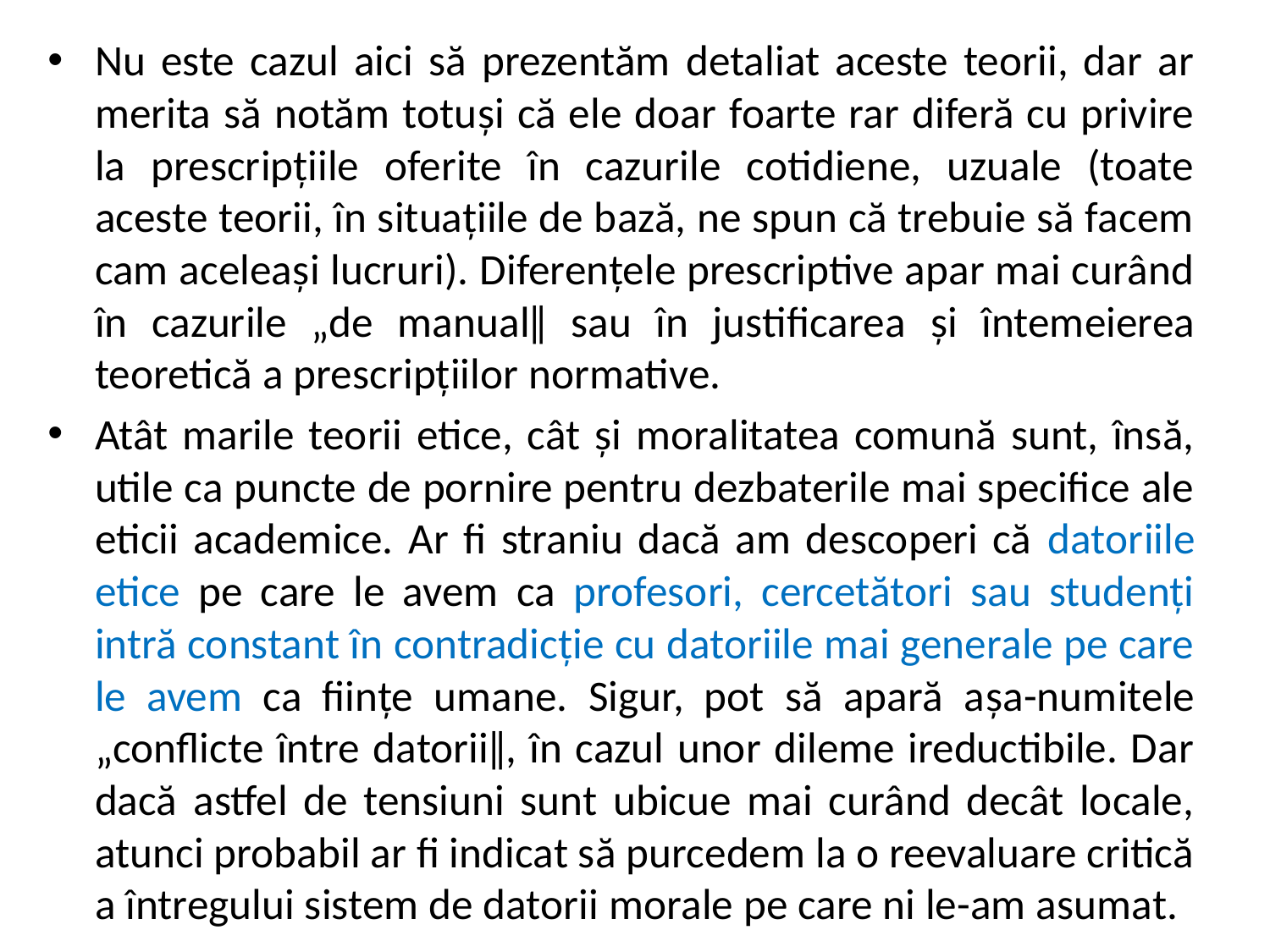

Nu este cazul aici să prezentăm detaliat aceste teorii, dar ar merita să notăm totuși că ele doar foarte rar diferă cu privire la prescripțiile oferite în cazurile cotidiene, uzuale (toate aceste teorii, în situațiile de bază, ne spun că trebuie să facem cam aceleași lucruri). Diferențele prescriptive apar mai curând în cazurile „de manual‖ sau în justificarea și întemeierea teoretică a prescripțiilor normative.
Atât marile teorii etice, cât și moralitatea comună sunt, însă, utile ca puncte de pornire pentru dezbaterile mai specifice ale eticii academice. Ar fi straniu dacă am descoperi că datoriile etice pe care le avem ca profesori, cercetători sau studenți intră constant în contradicție cu datoriile mai generale pe care le avem ca ființe umane. Sigur, pot să apară așa-numitele „conflicte între datorii‖, în cazul unor dileme ireductibile. Dar dacă astfel de tensiuni sunt ubicue mai curând decât locale, atunci probabil ar fi indicat să purcedem la o reevaluare critică a întregului sistem de datorii morale pe care ni le-am asumat.